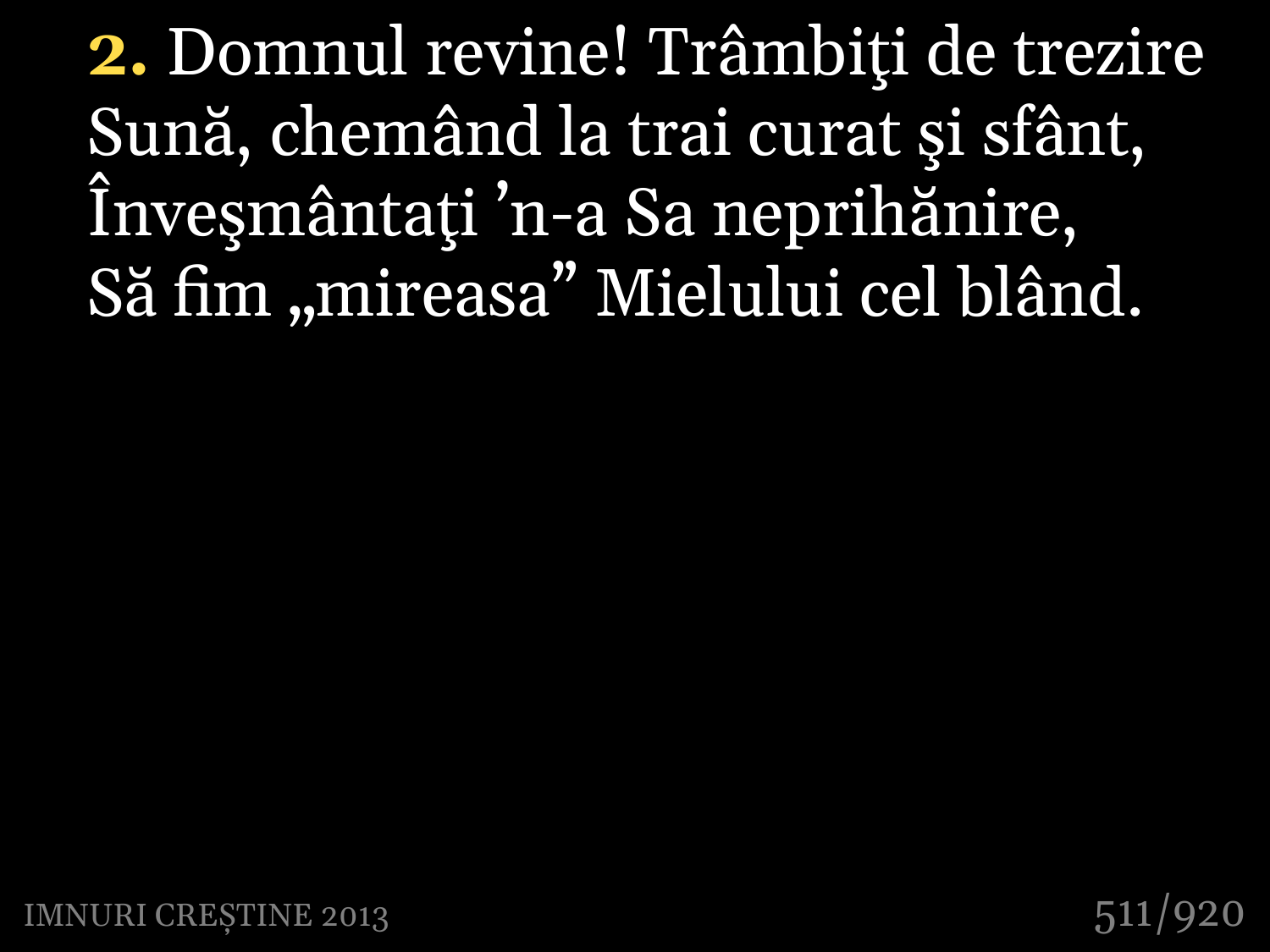

2. Domnul revine! Trâmbiţi de trezire
Sună, chemând la trai curat şi sfânt,
Înveşmântaţi ’n-a Sa neprihănire,
Să fim „mireasa” Mielului cel blând.
511/920
IMNURI CREȘTINE 2013